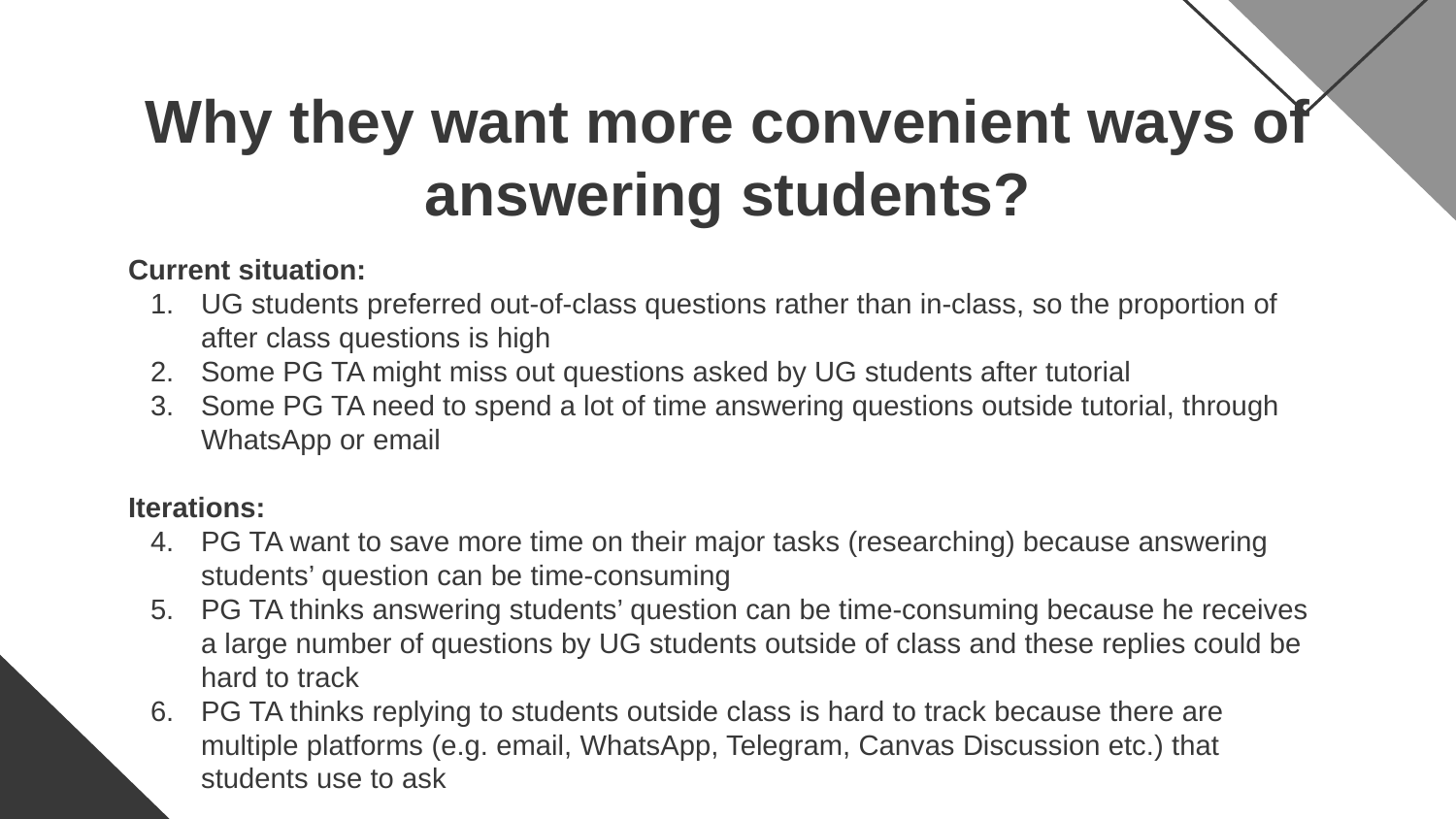

# Why they want more convenient ways of answering students?
Current situation:
UG students preferred out-of-class questions rather than in-class, so the proportion of after class questions is high
Some PG TA might miss out questions asked by UG students after tutorial
Some PG TA need to spend a lot of time answering questions outside tutorial, through WhatsApp or email

Iterations:
PG TA want to save more time on their major tasks (researching) because answering students’ question can be time-consuming
PG TA thinks answering students’ question can be time-consuming because he receives a large number of questions by UG students outside of class and these replies could be hard to track
PG TA thinks replying to students outside class is hard to track because there are multiple platforms (e.g. email, WhatsApp, Telegram, Canvas Discussion etc.) that students use to ask